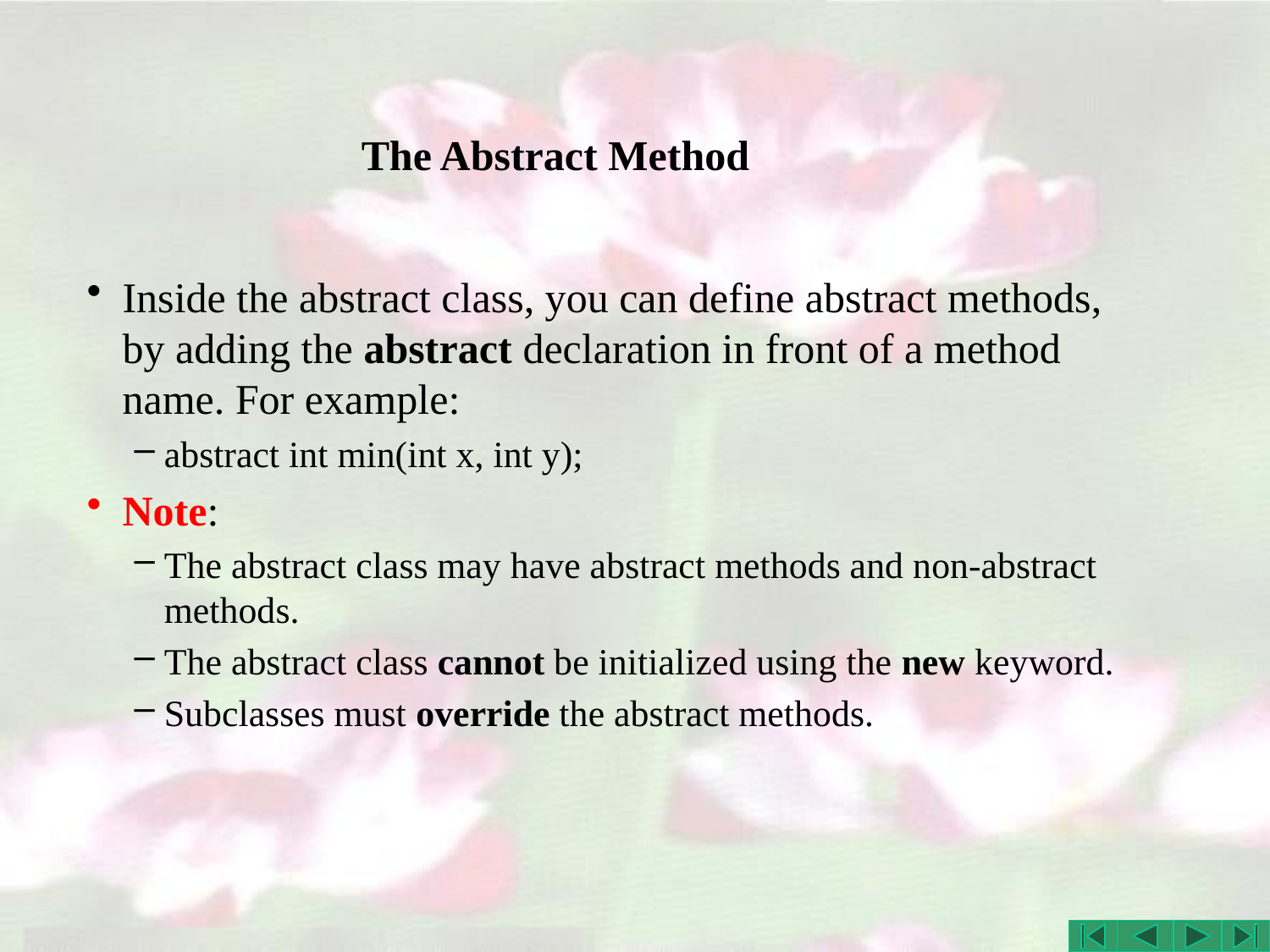

# The Abstract Method
Inside the abstract class, you can define abstract methods, by adding the abstract declaration in front of a method name. For example:
abstract int min(int x, int y);
Note:
The abstract class may have abstract methods and non-abstract methods.
The abstract class cannot be initialized using the new keyword.
Subclasses must override the abstract methods.